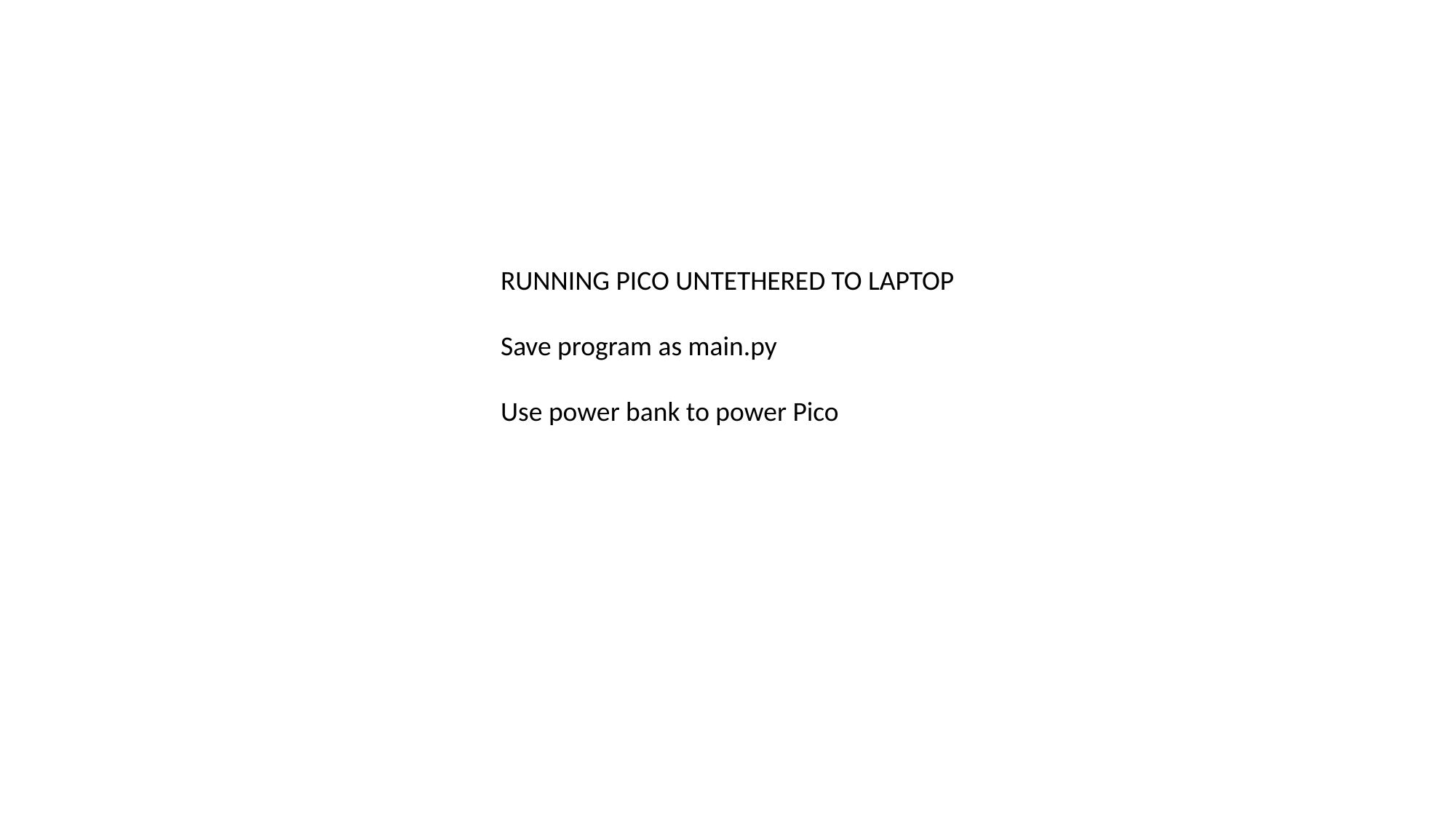

RUNNING PICO UNTETHERED TO LAPTOP

Save program as main.py

Use power bank to power Pico